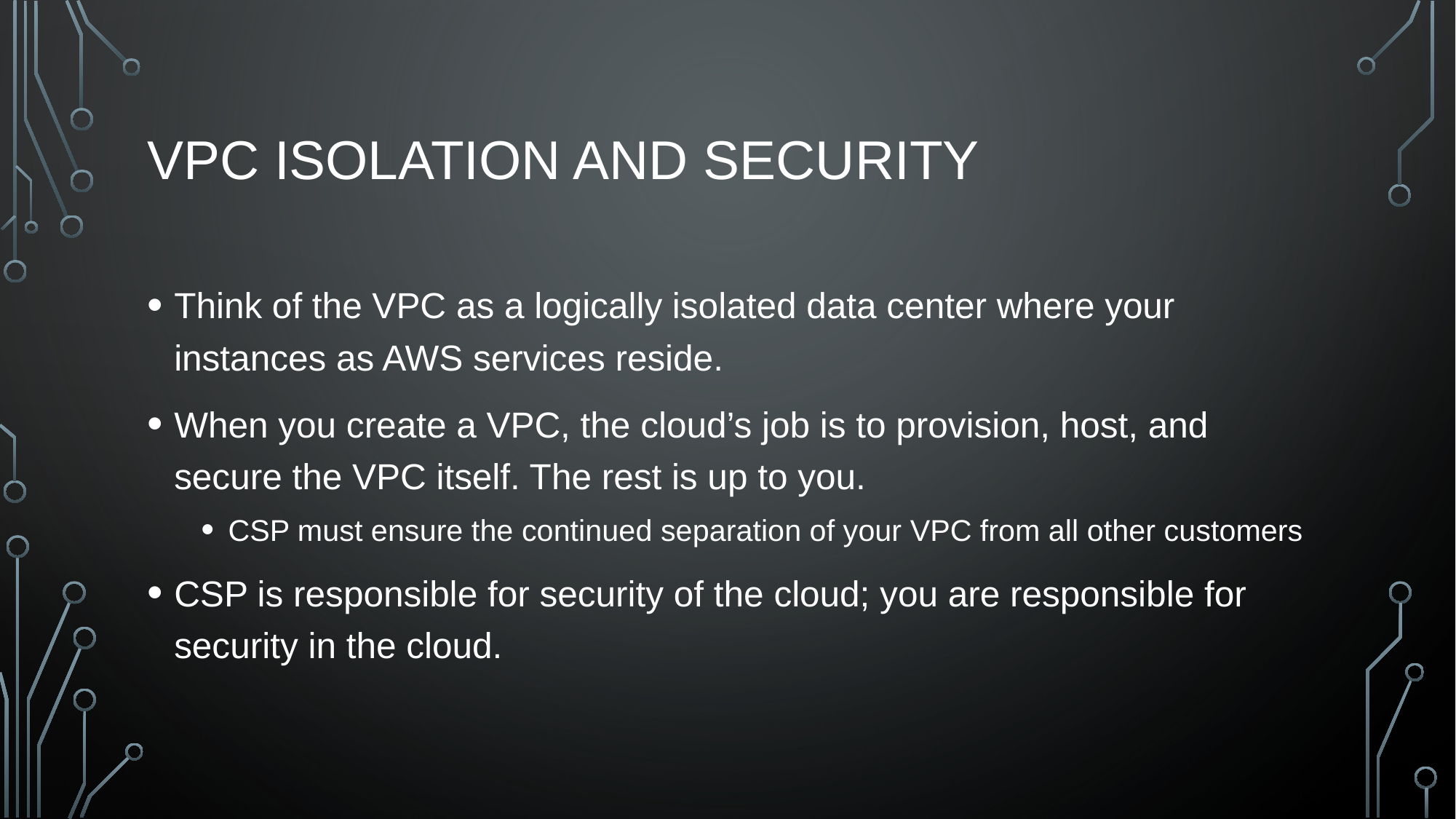

# VPC Isolation and security
Think of the VPC as a logically isolated data center where your instances as AWS services reside.
When you create a VPC, the cloud’s job is to provision, host, and secure the VPC itself. The rest is up to you.
CSP must ensure the continued separation of your VPC from all other customers
CSP is responsible for security of the cloud; you are responsible for security in the cloud.